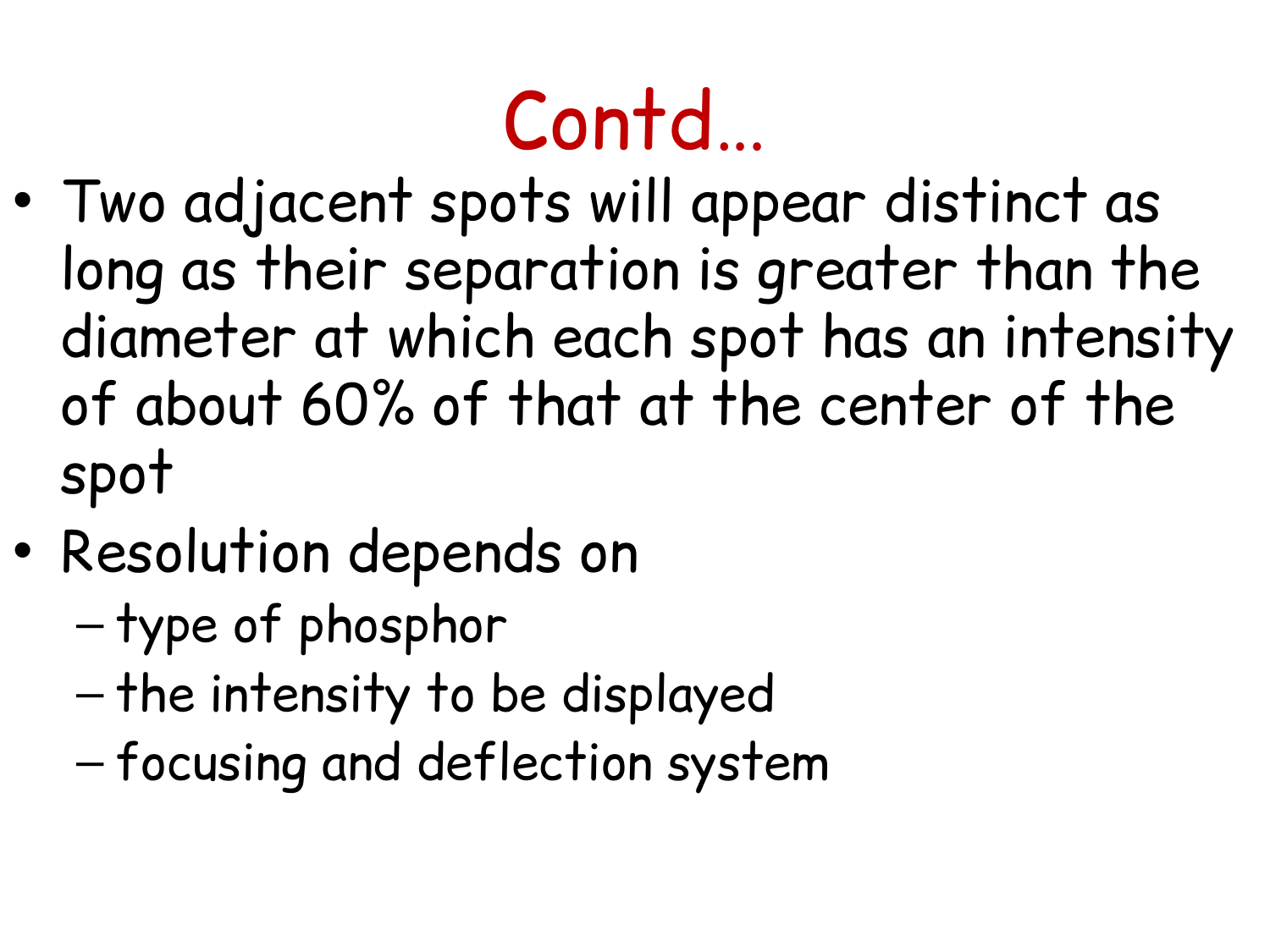

# Contd…
Two adjacent spots will appear distinct as long as their separation is greater than the diameter at which each spot has an intensity of about 60% of that at the center of the spot
Resolution depends on
type of phosphor
the intensity to be displayed
focusing and deflection system